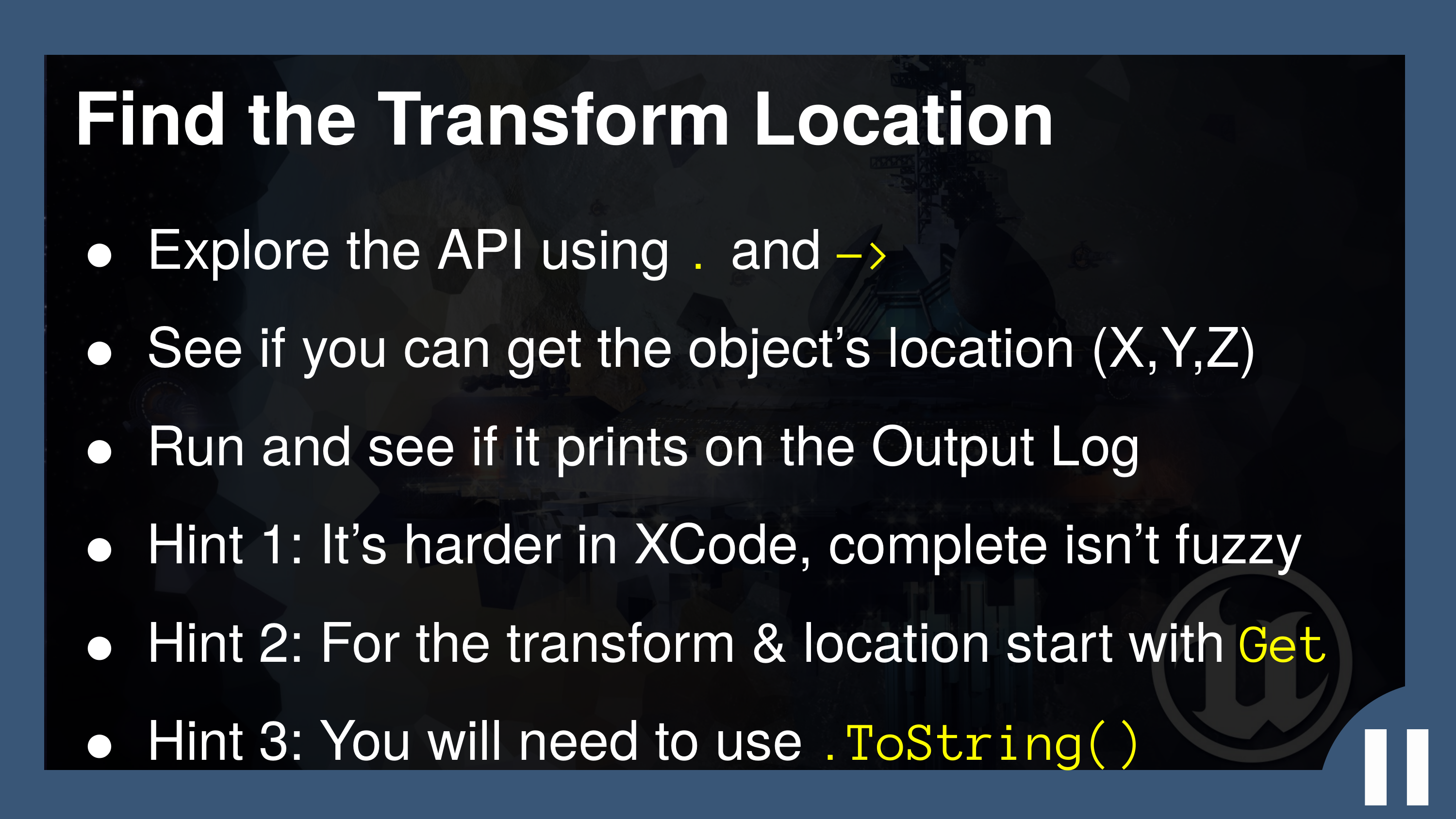

Find the Transform Location
Explore the API using . and ->
See if you can get the object’s location (X,Y,Z)
Run and see if it prints on the Output Log
Hint 1: It’s harder in XCode, complete isn’t fuzzy
Hint 2: For the transform & location start with Get
Hint 3: You will need to use .ToString()